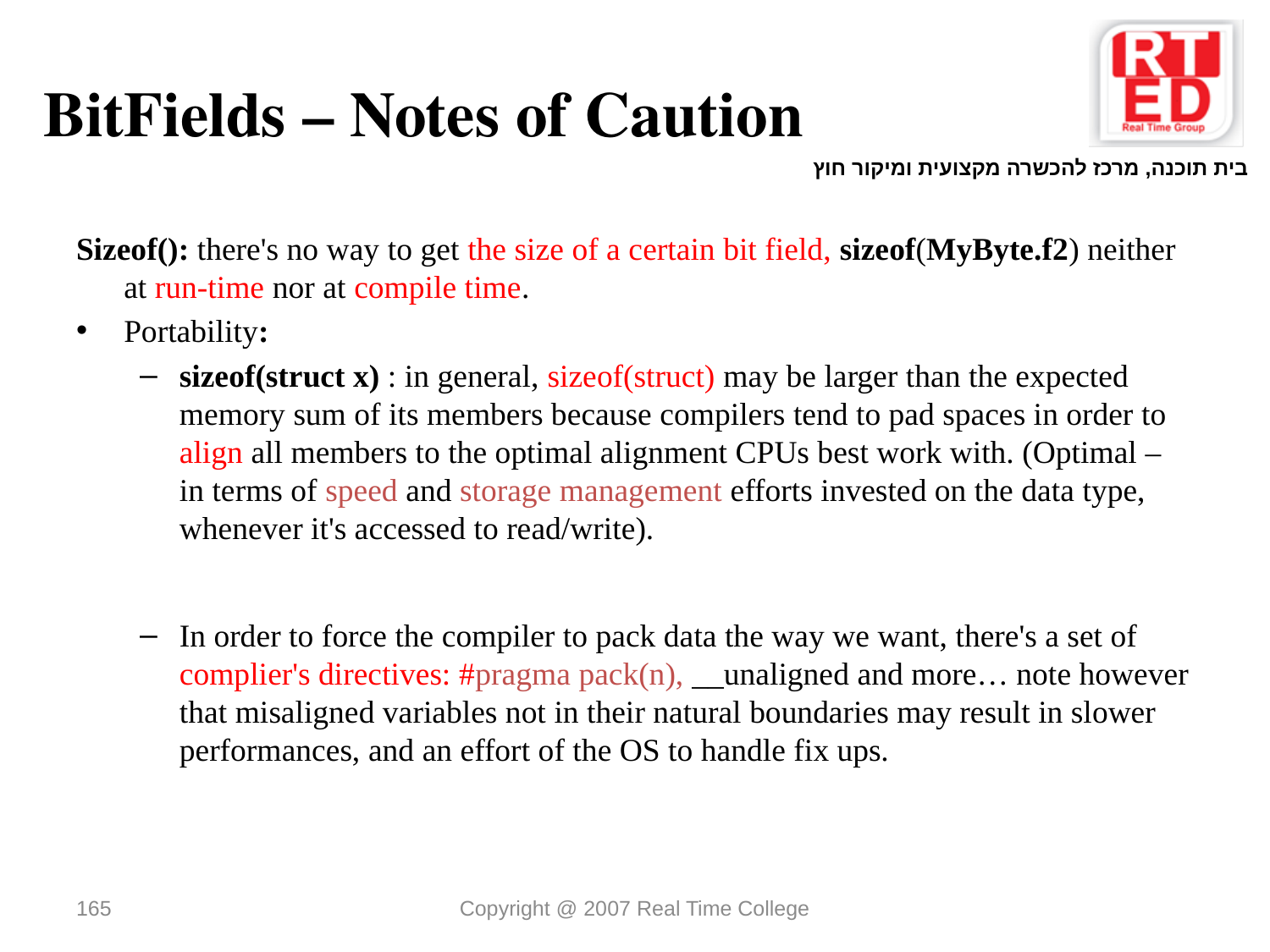

# BitFields – Notes of Caution
Sizeof(): there's no way to get the size of a certain bit field, sizeof(MyByte.f2) neither at run-time nor at compile time.
Portability:
sizeof(struct x) : in general, sizeof(struct) may be larger than the expected memory sum of its members because compilers tend to pad spaces in order to align all members to the optimal alignment CPUs best work with. (Optimal – in terms of speed and storage management efforts invested on the data type, whenever it's accessed to read/write).

In order to force the compiler to pack data the way we want, there's a set of complier's directives: #pragma pack(n), __unaligned and more… note however that misaligned variables not in their natural boundaries may result in slower performances, and an effort of the OS to handle fix ups.
165
Copyright @ 2007 Real Time College